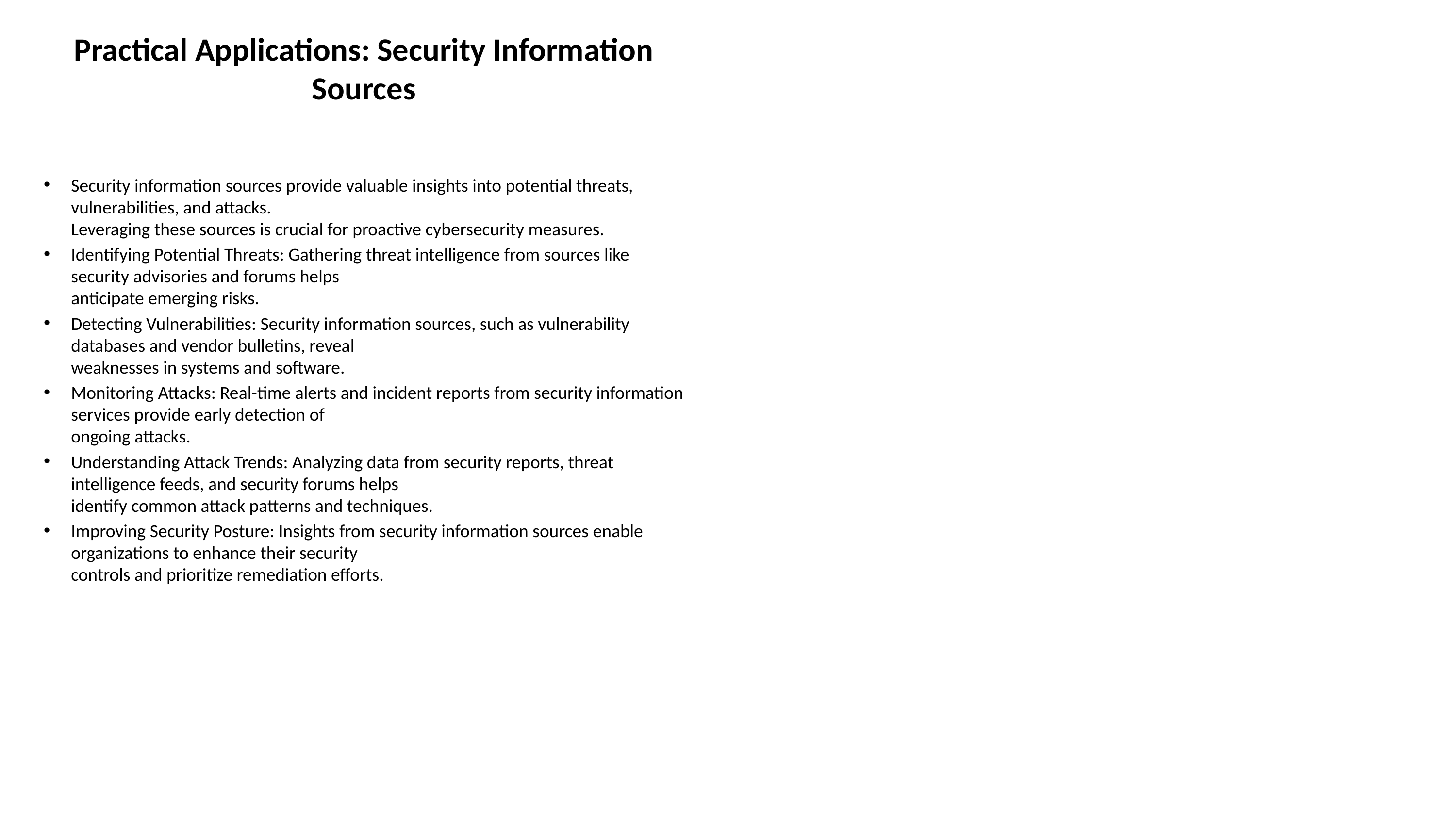

# Practical Applications: Security Information Sources

Security information sources provide valuable insights into potential threats, vulnerabilities, and attacks.
Leveraging these sources is crucial for proactive cybersecurity measures.
Identifying Potential Threats: Gathering threat intelligence from sources like security advisories and forums helps
anticipate emerging risks.
Detecting Vulnerabilities: Security information sources, such as vulnerability databases and vendor bulletins, reveal
weaknesses in systems and software.
Monitoring Attacks: Real-time alerts and incident reports from security information services provide early detection of
ongoing attacks.
Understanding Attack Trends: Analyzing data from security reports, threat intelligence feeds, and security forums helps
identify common attack patterns and techniques.
Improving Security Posture: Insights from security information sources enable organizations to enhance their security
controls and prioritize remediation efforts.